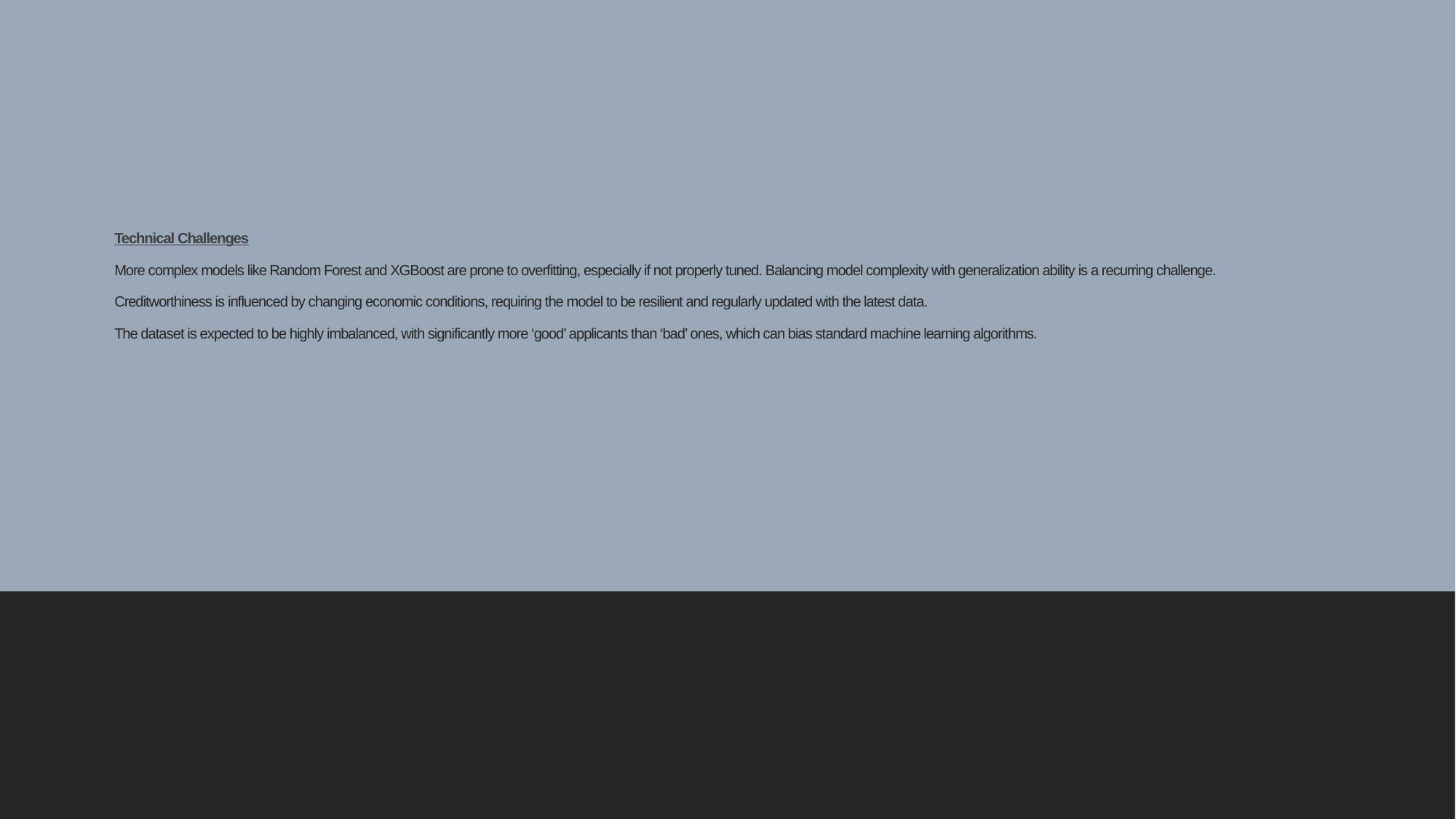

# Technical Challenges More complex models like Random Forest and XGBoost are prone to overfitting, especially if not properly tuned. Balancing model complexity with generalization ability is a recurring challenge. Creditworthiness is influenced by changing economic conditions, requiring the model to be resilient and regularly updated with the latest data. The dataset is expected to be highly imbalanced, with significantly more ‘good’ applicants than ‘bad’ ones, which can bias standard machine learning algorithms.